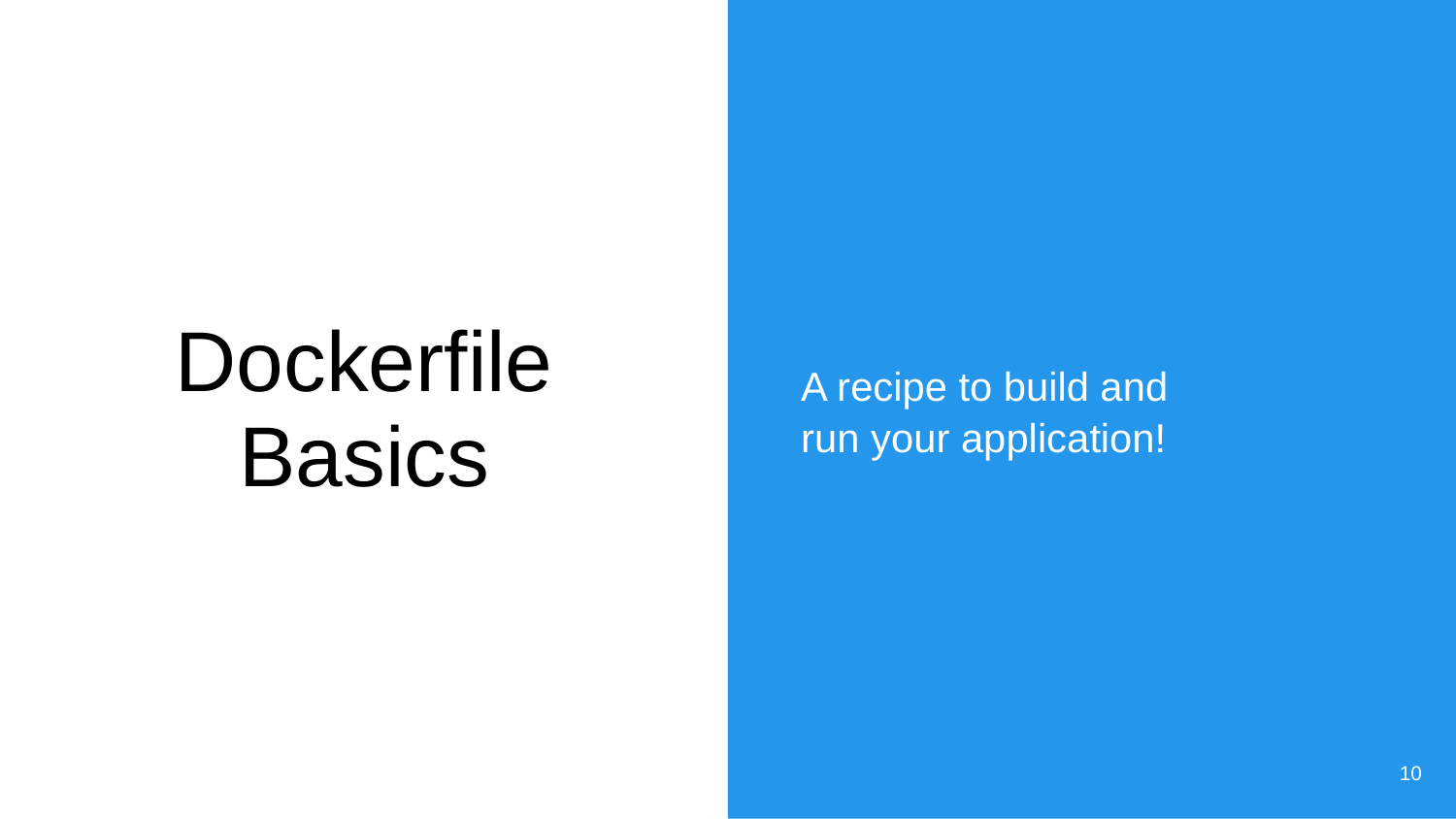

A recipe to build and
run your application!
# Dockerfile Basics
10